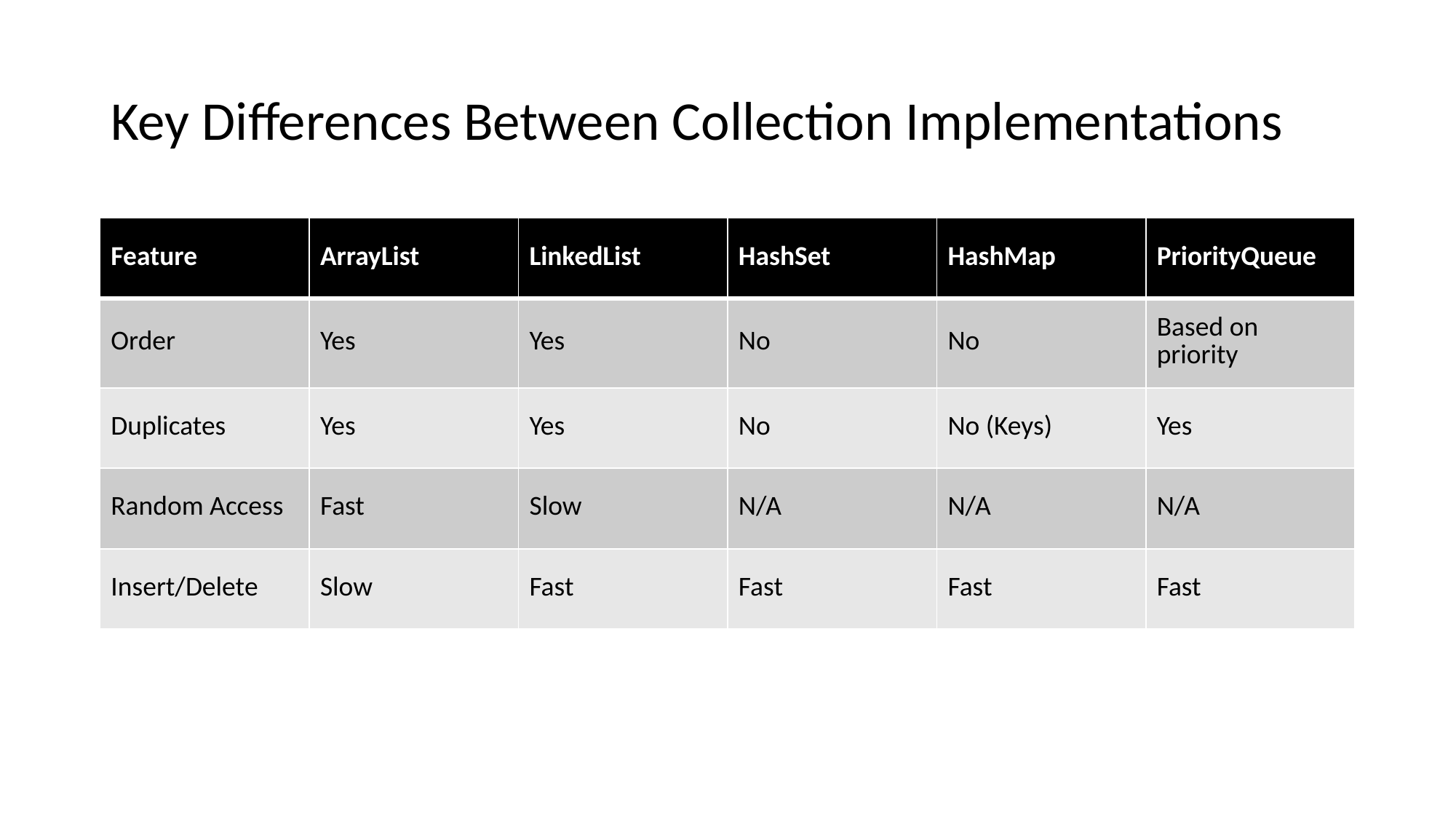

# Key Differences Between Collection Implementations
| Feature | ArrayList | LinkedList | HashSet | HashMap | PriorityQueue |
| --- | --- | --- | --- | --- | --- |
| Order | Yes | Yes | No | No | Based on priority |
| Duplicates | Yes | Yes | No | No (Keys) | Yes |
| Random Access | Fast | Slow | N/A | N/A | N/A |
| Insert/Delete | Slow | Fast | Fast | Fast | Fast |